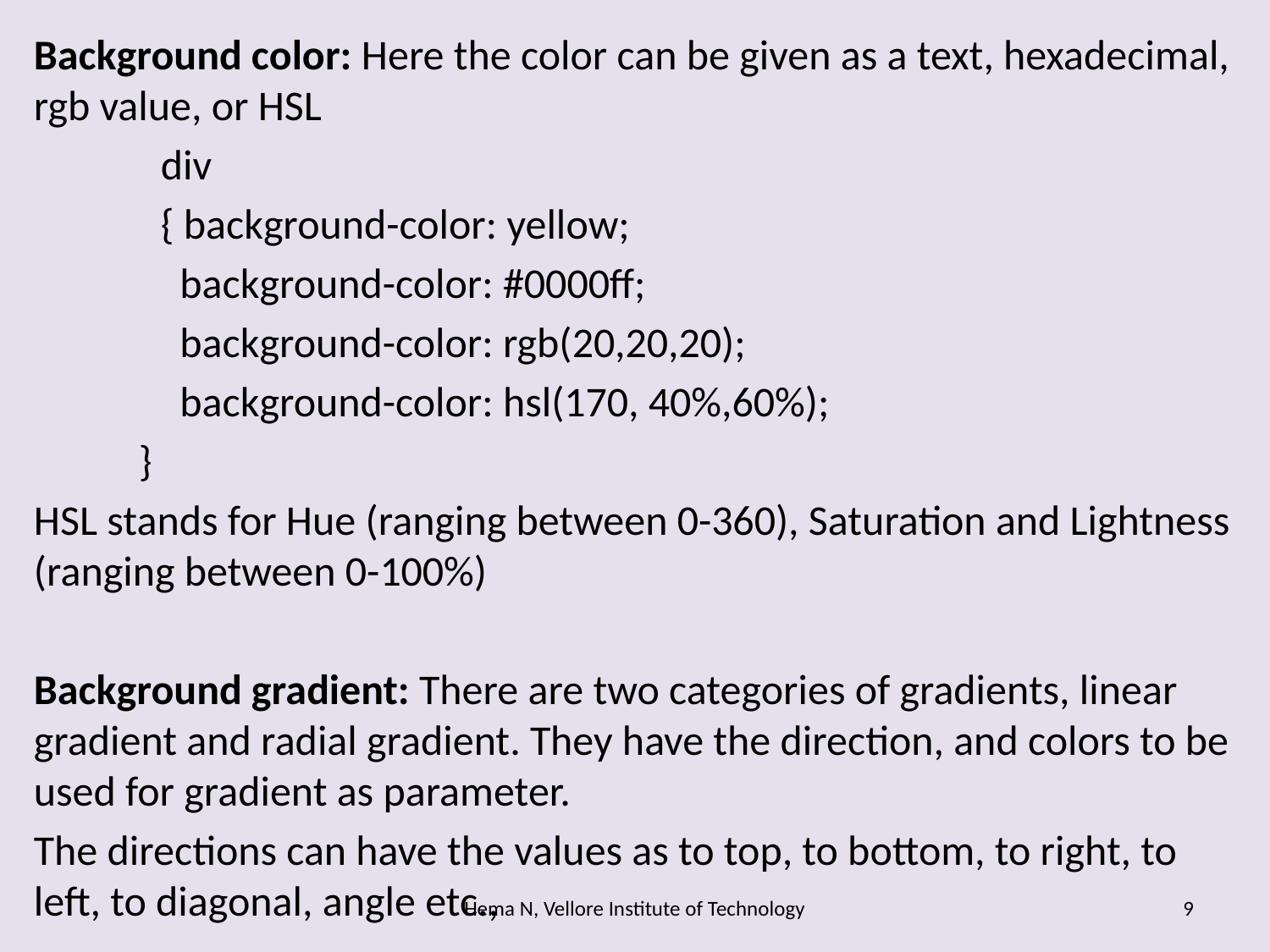

Background color: Here the color can be given as a text, hexadecimal, rgb value, or HSL
	div
 	{ background-color: yellow;
	  background-color: #0000ff;
 	  background-color: rgb(20,20,20);
	  background-color: hsl(170, 40%,60%);
           }
HSL stands for Hue (ranging between 0-360), Saturation and Lightness (ranging between 0-100%)

Background gradient: There are two categories of gradients, linear gradient and radial gradient. They have the direction, and colors to be used for gradient as parameter.
The directions can have the values as to top, to bottom, to right, to left, to diagonal, angle etc.,
Hema N, Vellore Institute of Technology
9